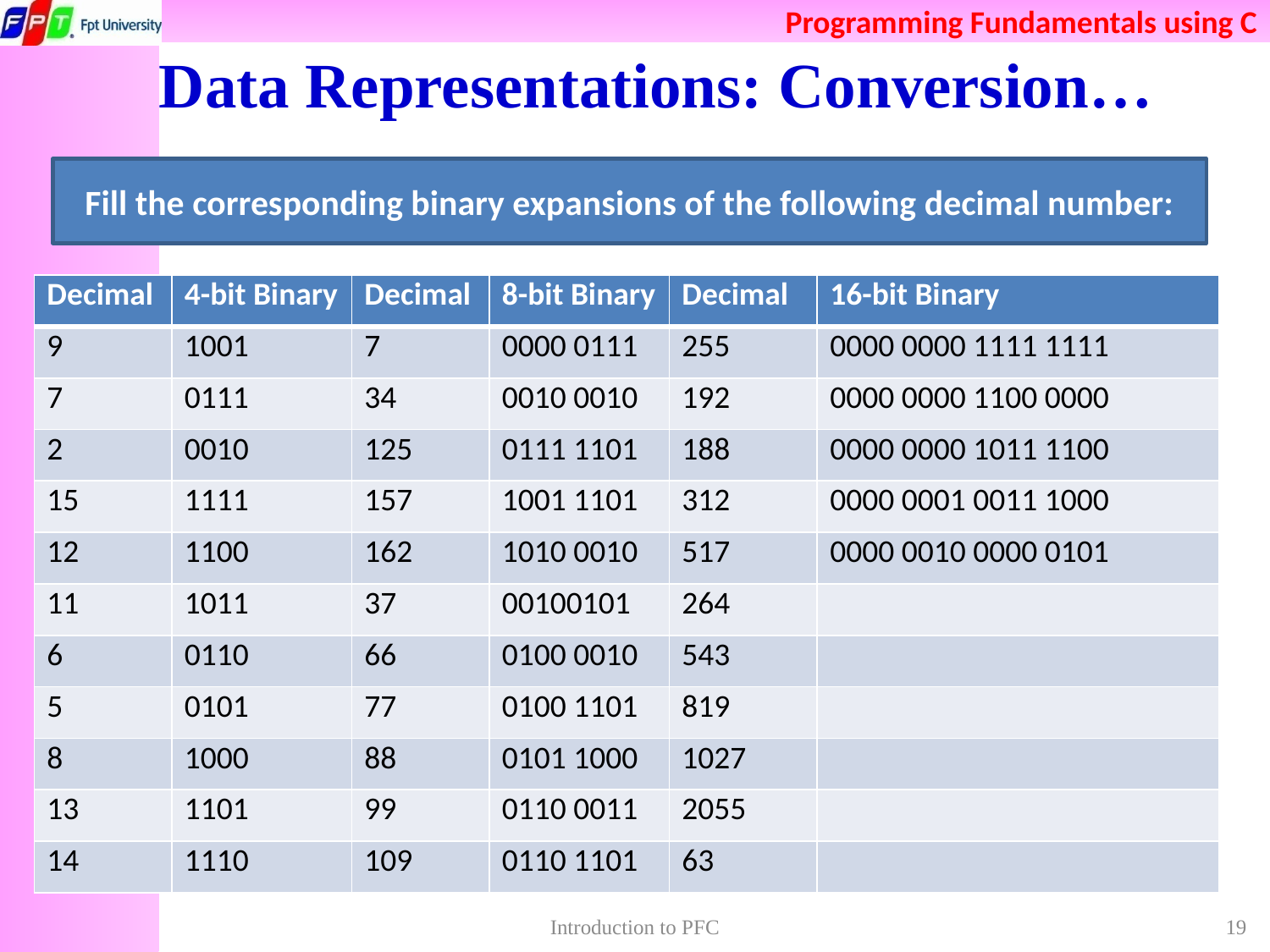

# Data Representations: Conversion…
Fill the corresponding binary expansions of the following decimal number:
| Decimal | 4-bit Binary | Decimal | 8-bit Binary | Decimal | 16-bit Binary |
| --- | --- | --- | --- | --- | --- |
| 9 | 1001 | 7 | 0000 0111 | 255 | 0000 0000 1111 1111 |
| 7 | 0111 | 34 | 0010 0010 | 192 | 0000 0000 1100 0000 |
| 2 | 0010 | 125 | 0111 1101 | 188 | 0000 0000 1011 1100 |
| 15 | 1111 | 157 | 1001 1101 | 312 | 0000 0001 0011 1000 |
| 12 | 1100 | 162 | 1010 0010 | 517 | 0000 0010 0000 0101 |
| 11 | 1011 | 37 | 00100101 | 264 |  |
| 6 | 0110 | 66 | 0100 0010 | 543 |  |
| 5 | 0101 | 77 | 0100 1101 | 819 |  |
| 8 | 1000 | 88 | 0101 1000 | 1027 |  |
| 13 | 1101 | 99 | 0110 0011 | 2055 |  |
| 14 | 1110 | 109 | 0110 1101 | 63 |  |
Introduction to PFC
19